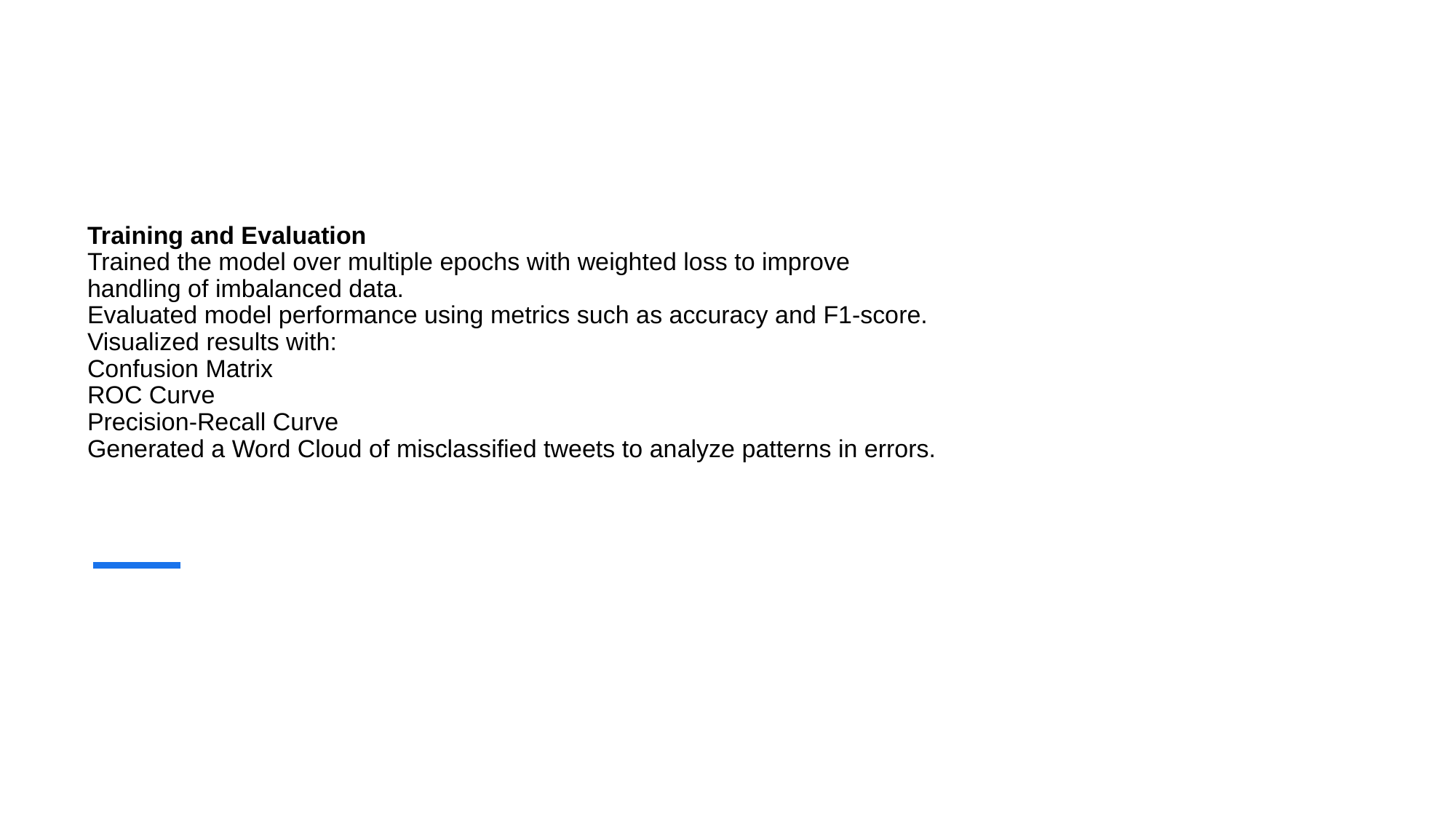

# Training and Evaluation Trained the model over multiple epochs with weighted loss to improve handling of imbalanced data. Evaluated model performance using metrics such as accuracy and F1-score. Visualized results with: Confusion Matrix ROC Curve Precision-Recall Curve Generated a Word Cloud of misclassified tweets to analyze patterns in errors.